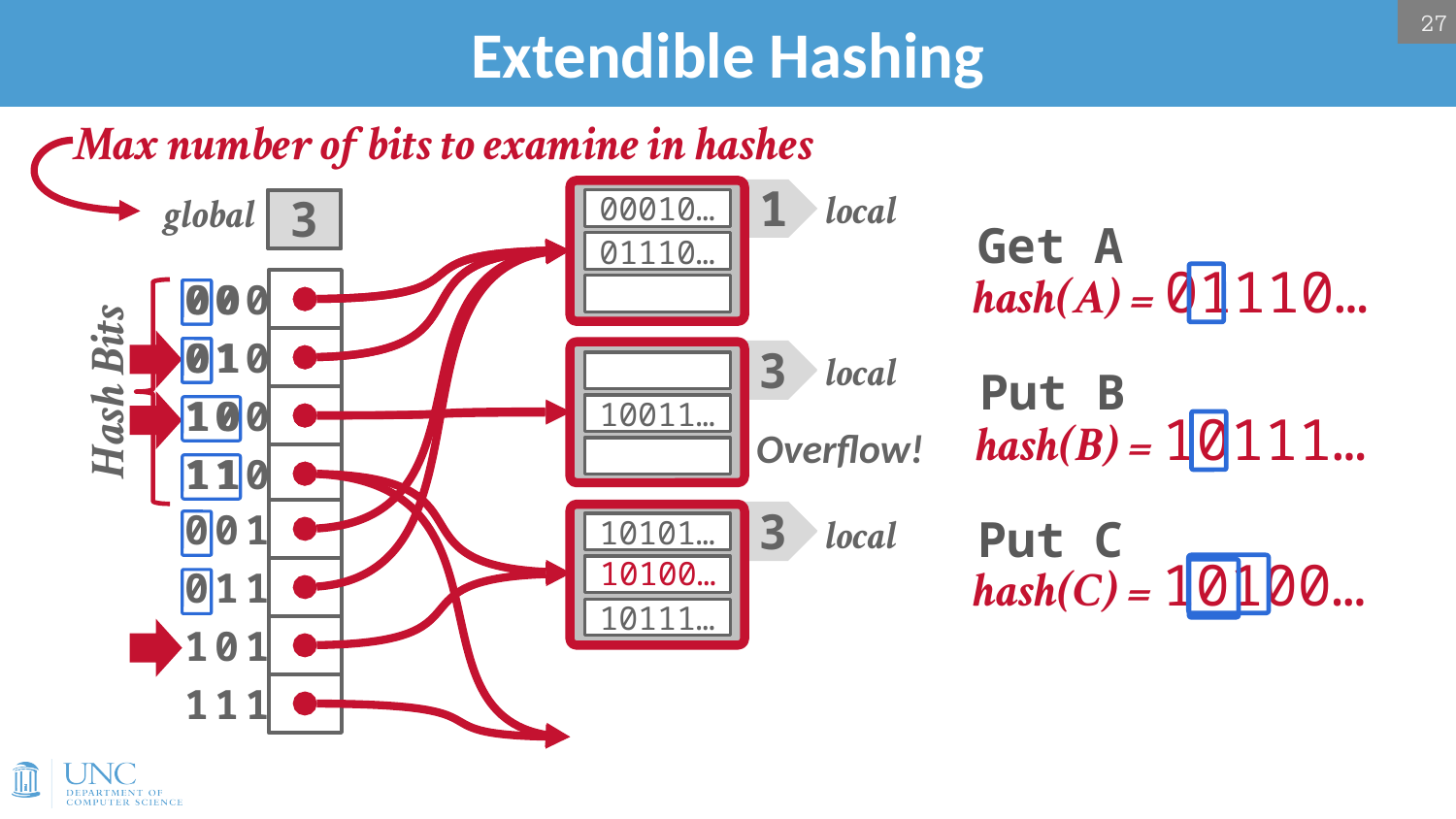

27
# Extendible Hashing
Max number of bits to examine in hashes
1

00010…
01110…

local
local
local
global
2
3
Get A
hash(A) = 01110…

00
01
10
11
000
010
100
110
001
011
101
111

Hash Bits

2
10101…
10011…

3

10011…

Put B
hash(B) = 10111…

Overflow!
10111…

2
11010…

3
10101…

10111…

Put C
hash(C) = 10100…
10100…